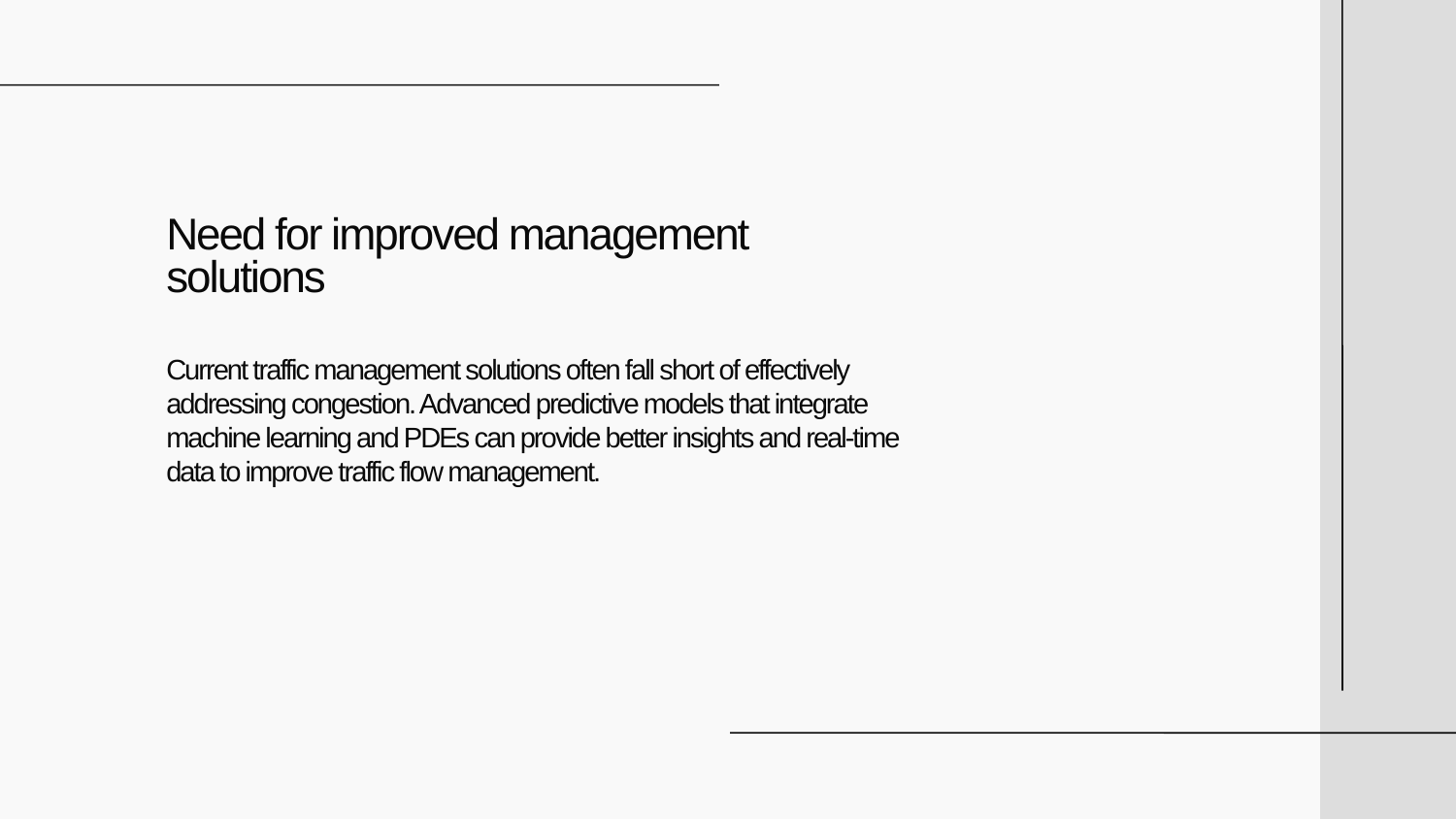

Need for improved management solutions
Current traffic management solutions often fall short of effectively addressing congestion. Advanced predictive models that integrate machine learning and PDEs can provide better insights and real-time data to improve traffic flow management.